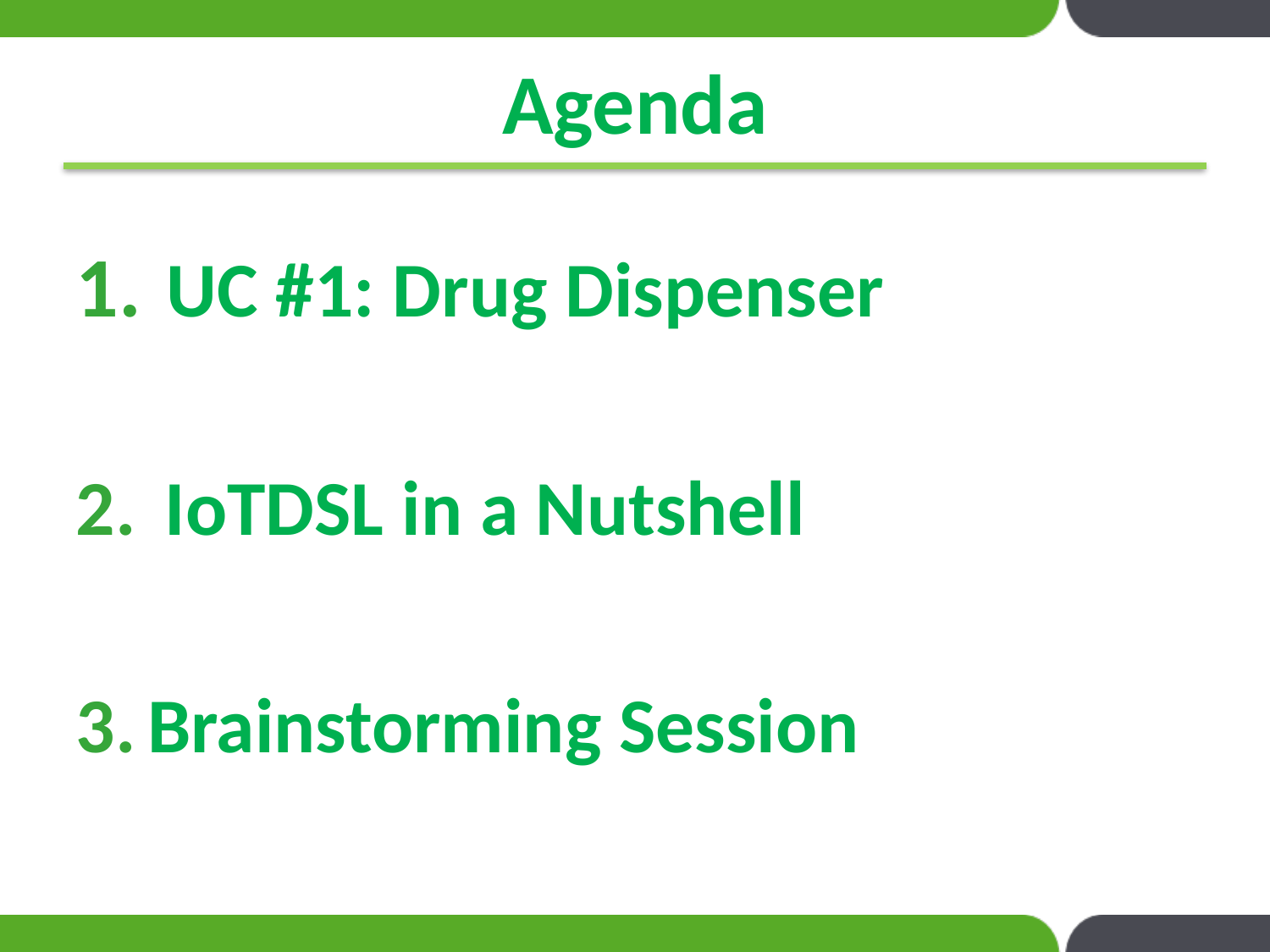

# Agenda
 Uc #1: Drug Dispenser

 IoTDsl in a Nutshell

Brainstorming Session